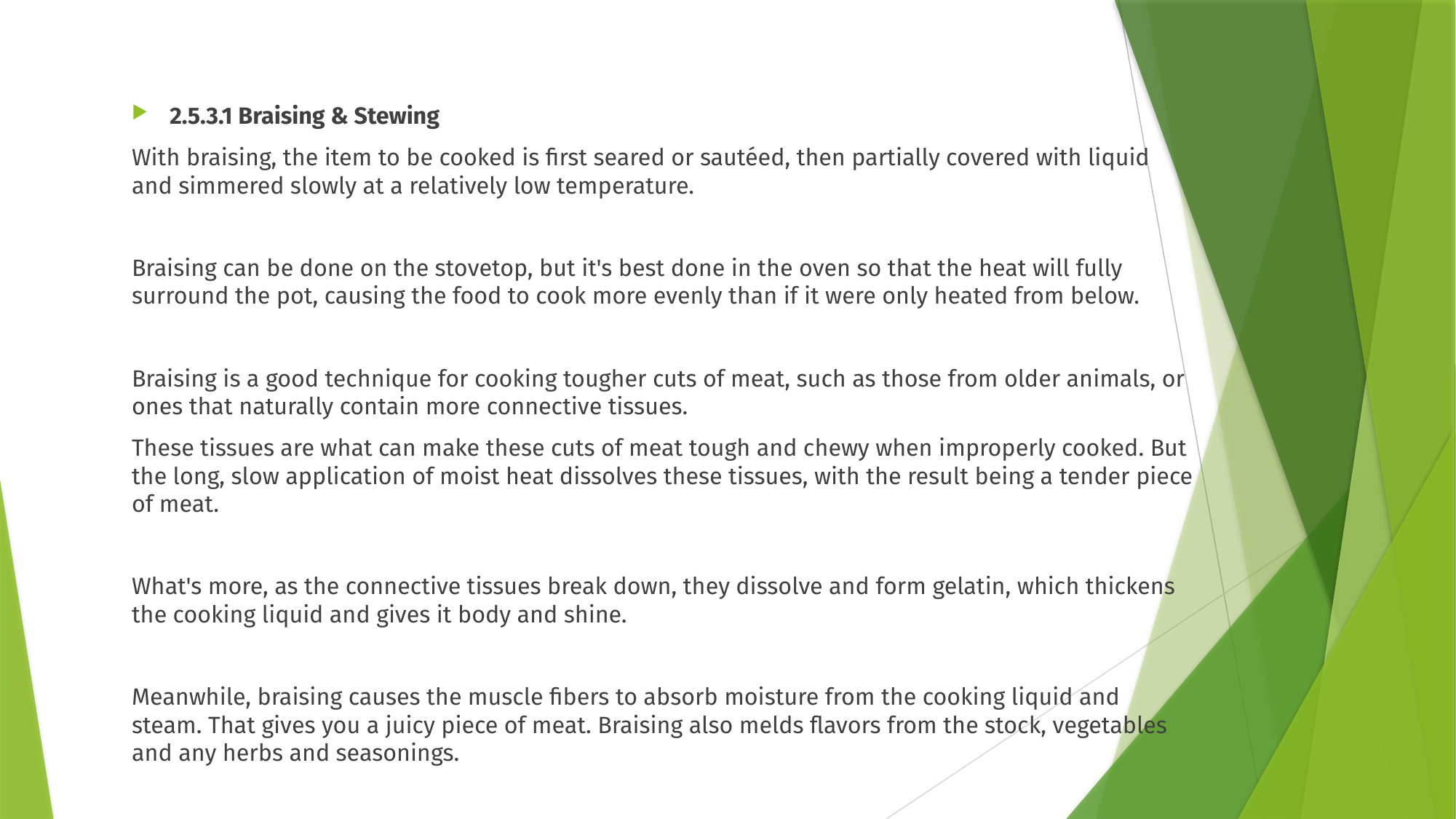

2.5.3.1 Braising & Stewing
With braising, the item to be cooked is first seared or sautéed, then partially covered with liquid and simmered slowly at a relatively low temperature.

Braising can be done on the stovetop, but it's best done in the oven so that the heat will fully surround the pot, causing the food to cook more evenly than if it were only heated from below.

Braising is a good technique for cooking tougher cuts of meat, such as those from older animals, or ones that naturally contain more connective tissues.
These tissues are what can make these cuts of meat tough and chewy when improperly cooked. But the long, slow application of moist heat dissolves these tissues, with the result being a tender piece of meat.

What's more, as the connective tissues break down, they dissolve and form gelatin, which thickens the cooking liquid and gives it body and shine.

Meanwhile, braising causes the muscle fibers to absorb moisture from the cooking liquid and steam. That gives you a juicy piece of meat. Braising also melds flavors from the stock, vegetables and any herbs and seasonings.